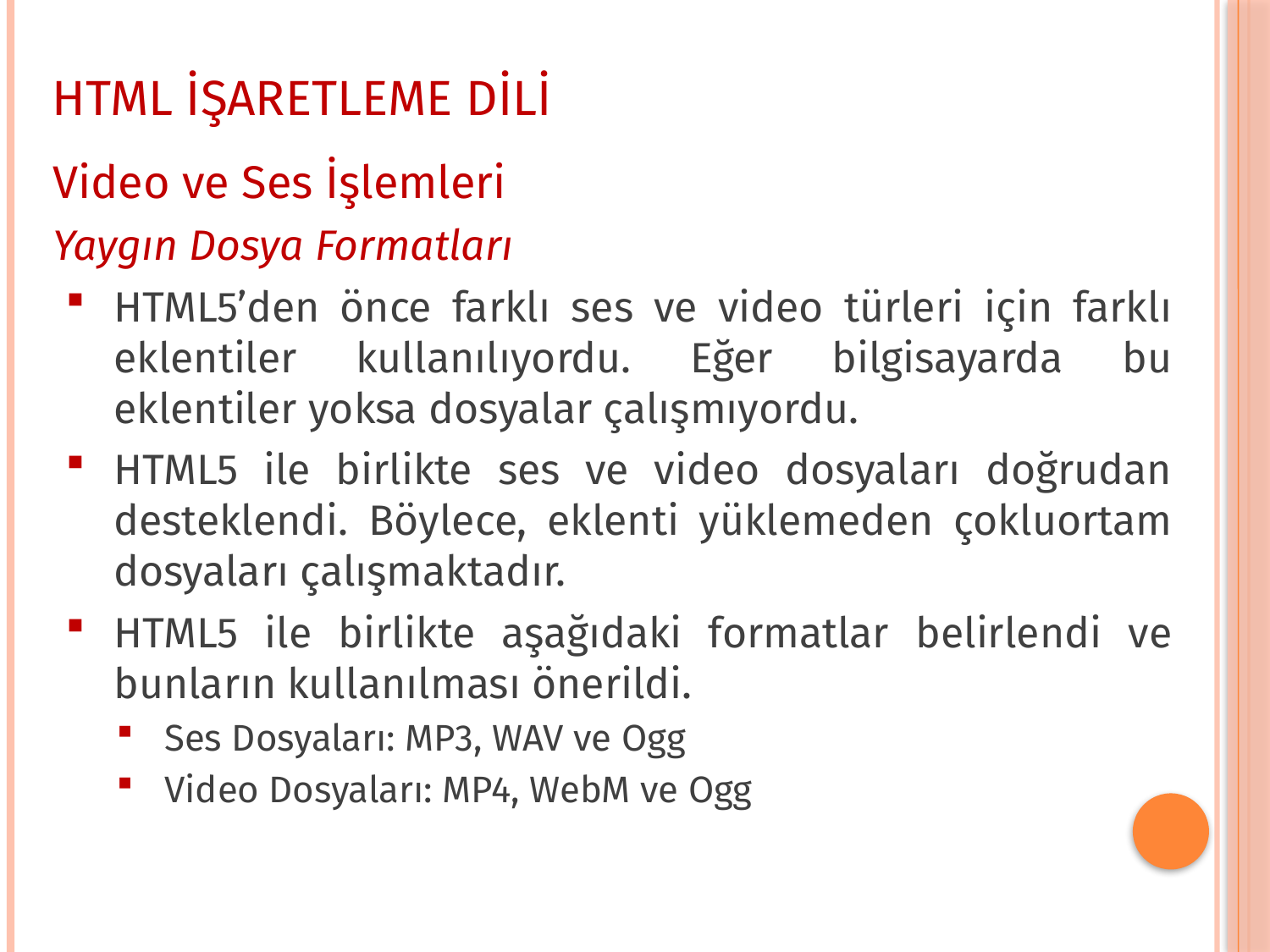

HTML İŞARETLEME DİLİ
Video ve Ses İşlemleri
Yaygın Dosya Formatları
HTML5’den önce farklı ses ve video türleri için farklı eklentiler kullanılıyordu. Eğer bilgisayarda bu eklentiler yoksa dosyalar çalışmıyordu.
HTML5 ile birlikte ses ve video dosyaları doğrudan desteklendi. Böylece, eklenti yüklemeden çokluortam dosyaları çalışmaktadır.
HTML5 ile birlikte aşağıdaki formatlar belirlendi ve bunların kullanılması önerildi.
Ses Dosyaları: MP3, WAV ve Ogg
Video Dosyaları: MP4, WebM ve Ogg